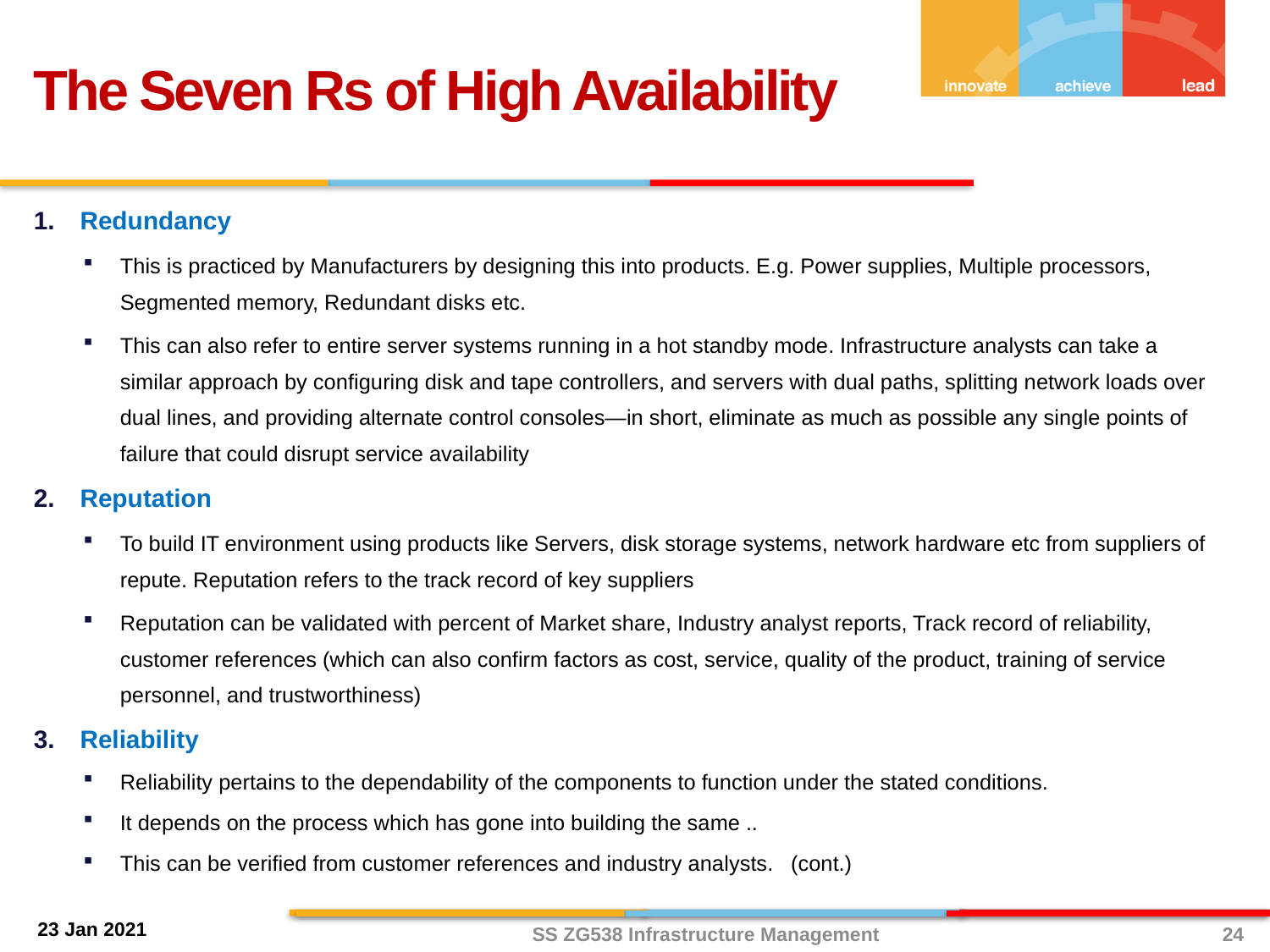

The Seven Rs of High Availability
Redundancy
This is practiced by Manufacturers by designing this into products. E.g. Power supplies, Multiple processors, Segmented memory, Redundant disks etc.
This can also refer to entire server systems running in a hot standby mode. Infrastructure analysts can take a similar approach by configuring disk and tape controllers, and servers with dual paths, splitting network loads over dual lines, and providing alternate control consoles—in short, eliminate as much as possible any single points of failure that could disrupt service availability
Reputation
To build IT environment using products like Servers, disk storage systems, network hardware etc from suppliers of repute. Reputation refers to the track record of key suppliers
Reputation can be validated with percent of Market share, Industry analyst reports, Track record of reliability, customer references (which can also confirm factors as cost, service, quality of the product, training of service personnel, and trustworthiness)
Reliability
Reliability pertains to the dependability of the components to function under the stated conditions.
It depends on the process which has gone into building the same ..
This can be verified from customer references and industry analysts.   (cont.)
24
SS ZG538 Infrastructure Management